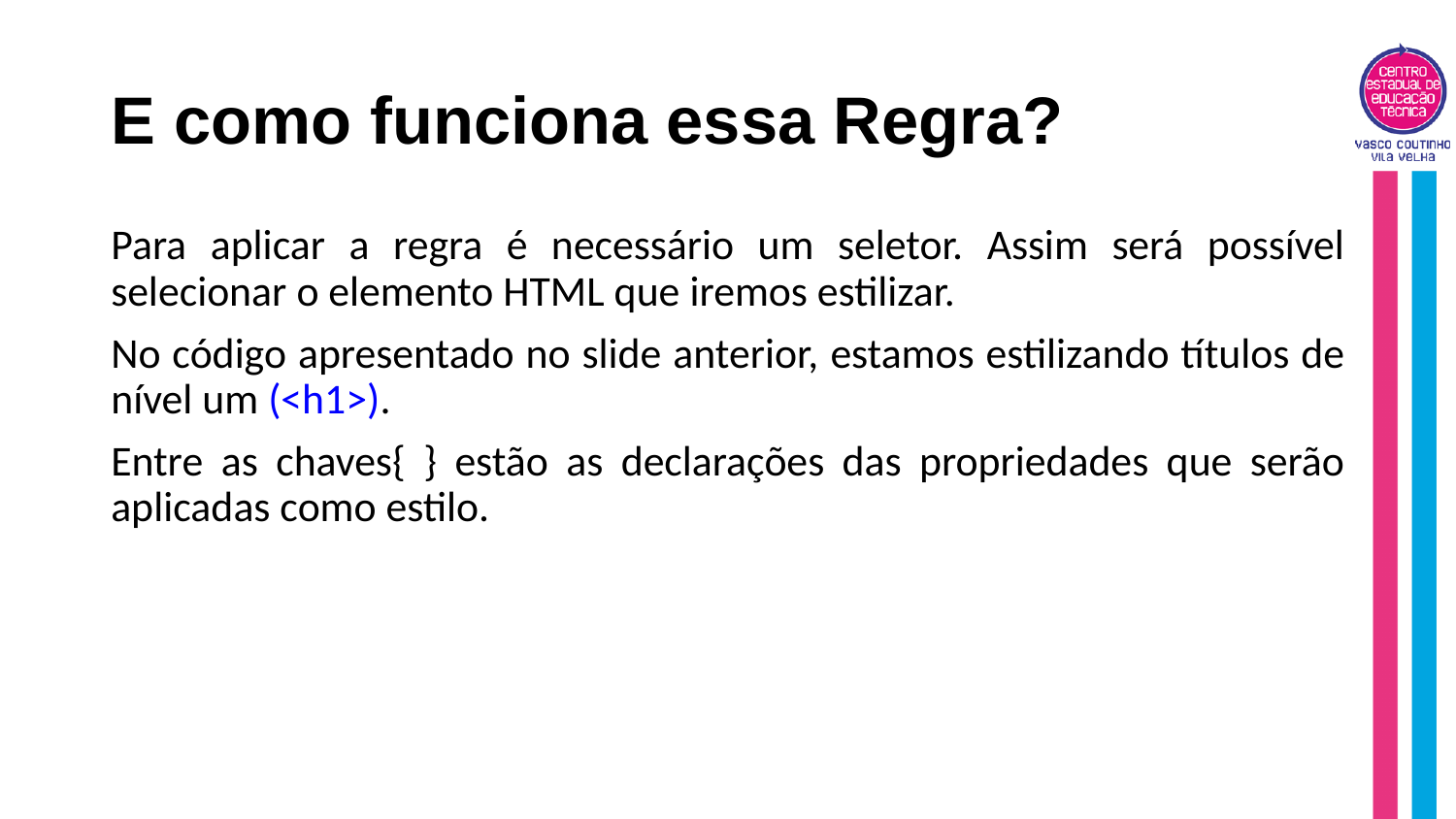

# E como funciona essa Regra?
Para aplicar a regra é necessário um seletor. Assim será possível selecionar o elemento HTML que iremos estilizar.
No código apresentado no slide anterior, estamos estilizando títulos de nível um (<h1>).
Entre as chaves{ } estão as declarações das propriedades que serão aplicadas como estilo.